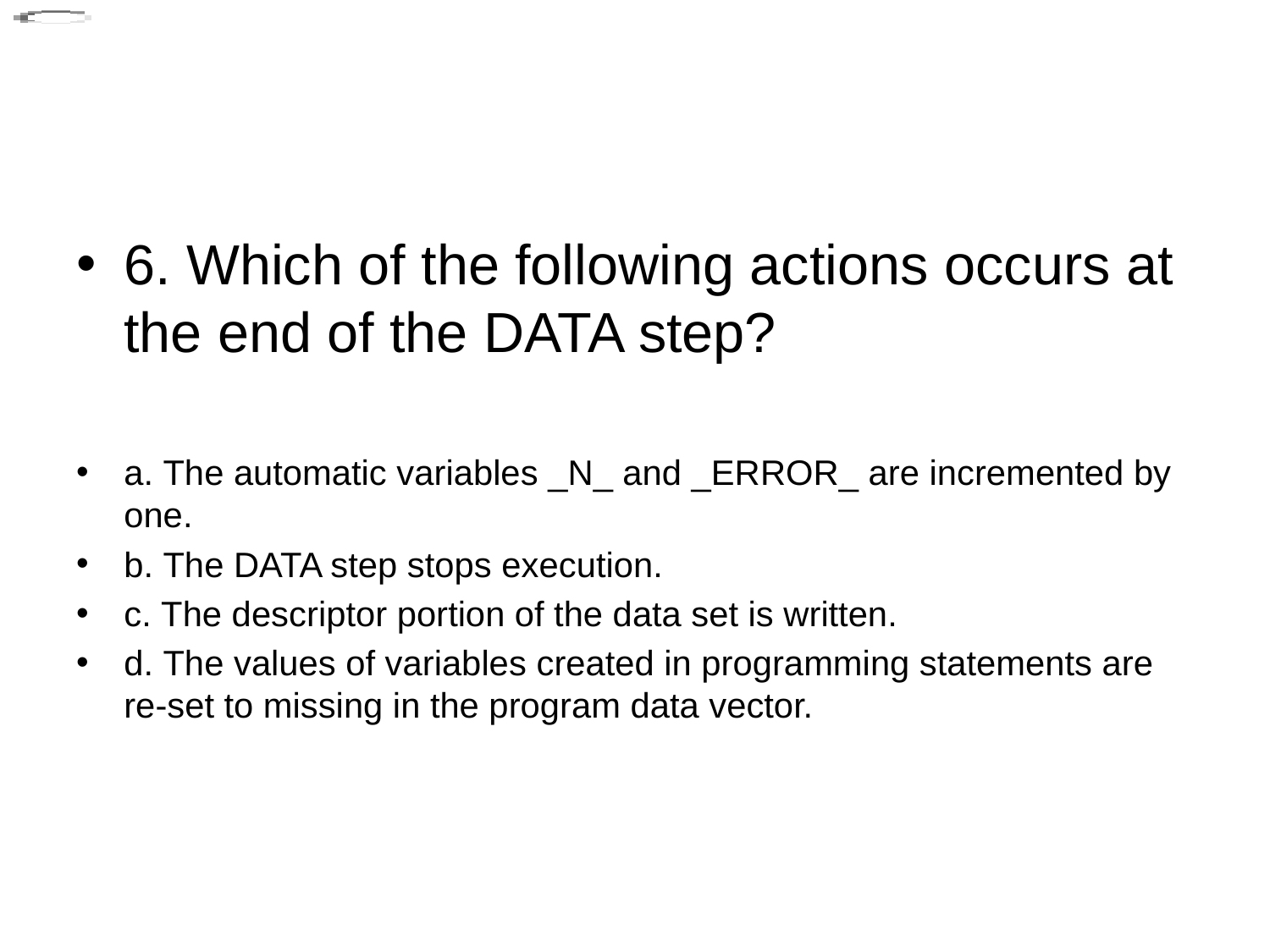

#
6. Which of the following actions occurs at the end of the DATA step?

a. The automatic variables _N_ and _ERROR_ are incremented by one.
b. The DATA step stops execution.
c. The descriptor portion of the data set is written.
d. The values of variables created in programming statements are re-set to missing in the program data vector.